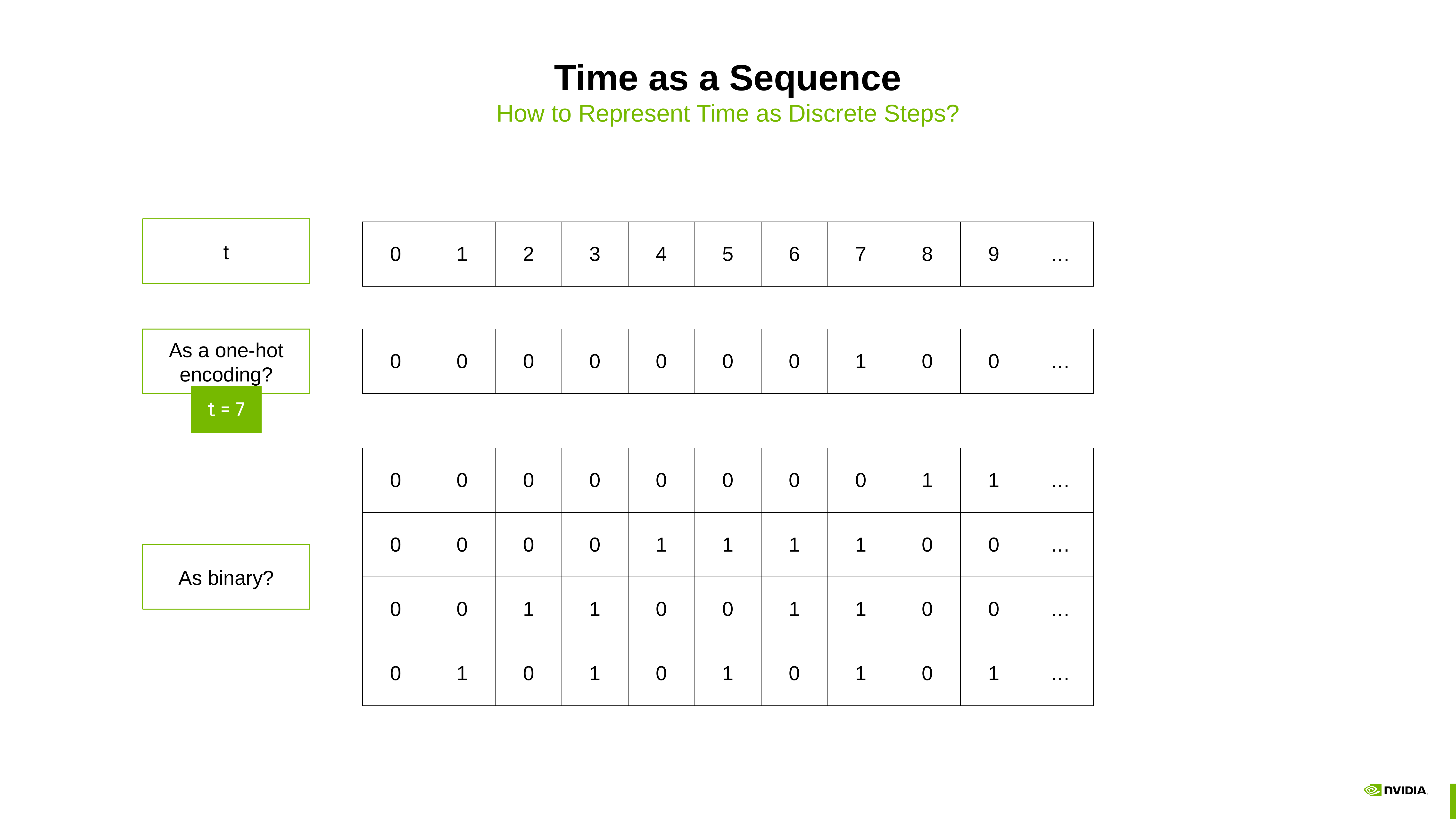

# Time as a Sequence
How to Represent Time as Discrete Steps?
t
| 0 | 1 | 2 | 3 | 4 | 5 | 6 | 7 | 8 | 9 | … |
| --- | --- | --- | --- | --- | --- | --- | --- | --- | --- | --- |
As a one-hot encoding?
| 0 | 0 | 0 | 0 | 0 | 0 | 0 | 1 | 0 | 0 | … |
| --- | --- | --- | --- | --- | --- | --- | --- | --- | --- | --- |
t = 7
| 0 | 0 | 0 | 0 | 0 | 0 | 0 | 0 | 1 | 1 | … |
| --- | --- | --- | --- | --- | --- | --- | --- | --- | --- | --- |
| 0 | 0 | 0 | 0 | 1 | 1 | 1 | 1 | 0 | 0 | … |
| 0 | 0 | 1 | 1 | 0 | 0 | 1 | 1 | 0 | 0 | … |
| 0 | 1 | 0 | 1 | 0 | 1 | 0 | 1 | 0 | 1 | … |
As binary?